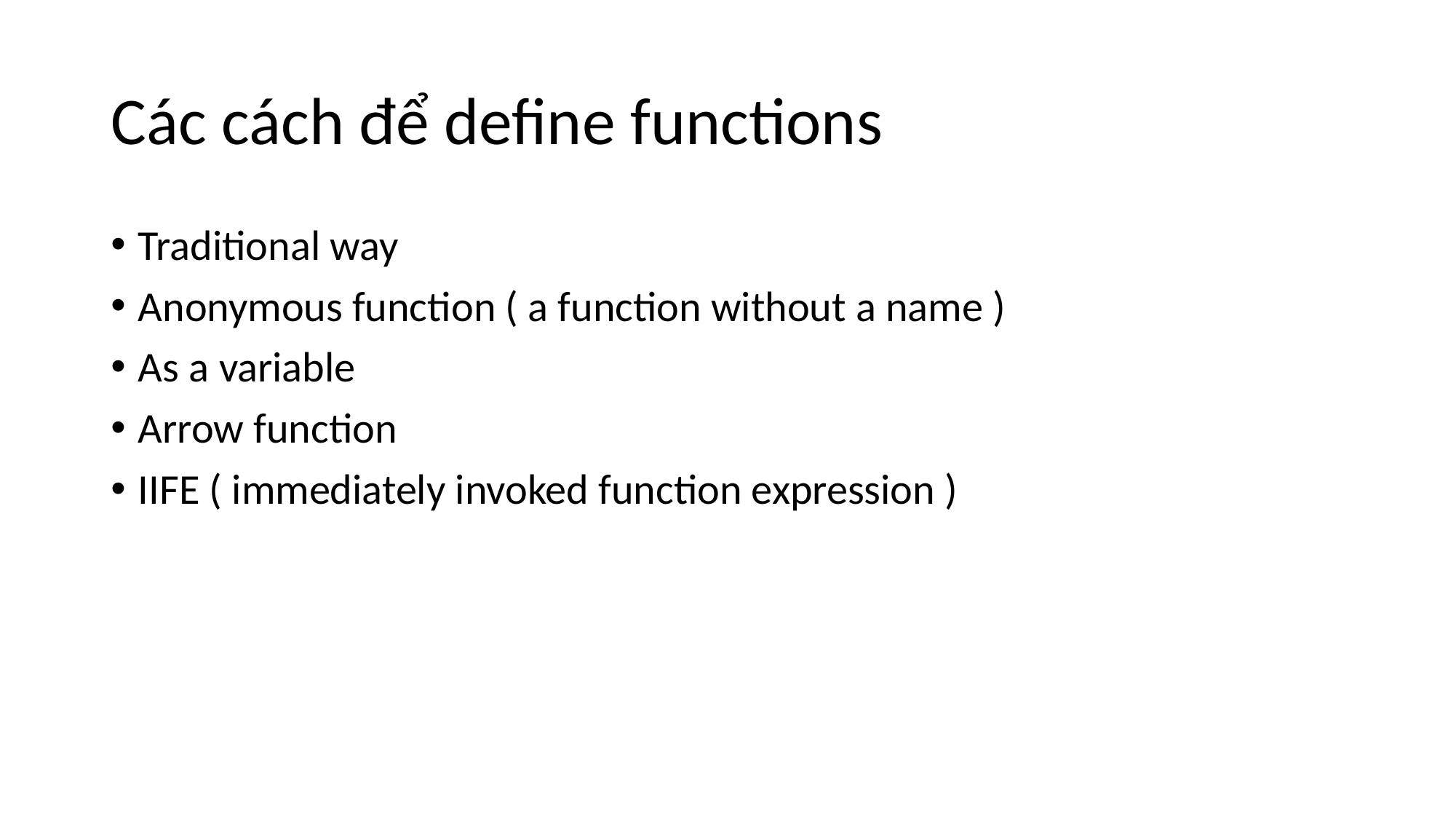

# Các cách để define functions
Traditional way
Anonymous function ( a function without a name )
As a variable
Arrow function
IIFE ( immediately invoked function expression )